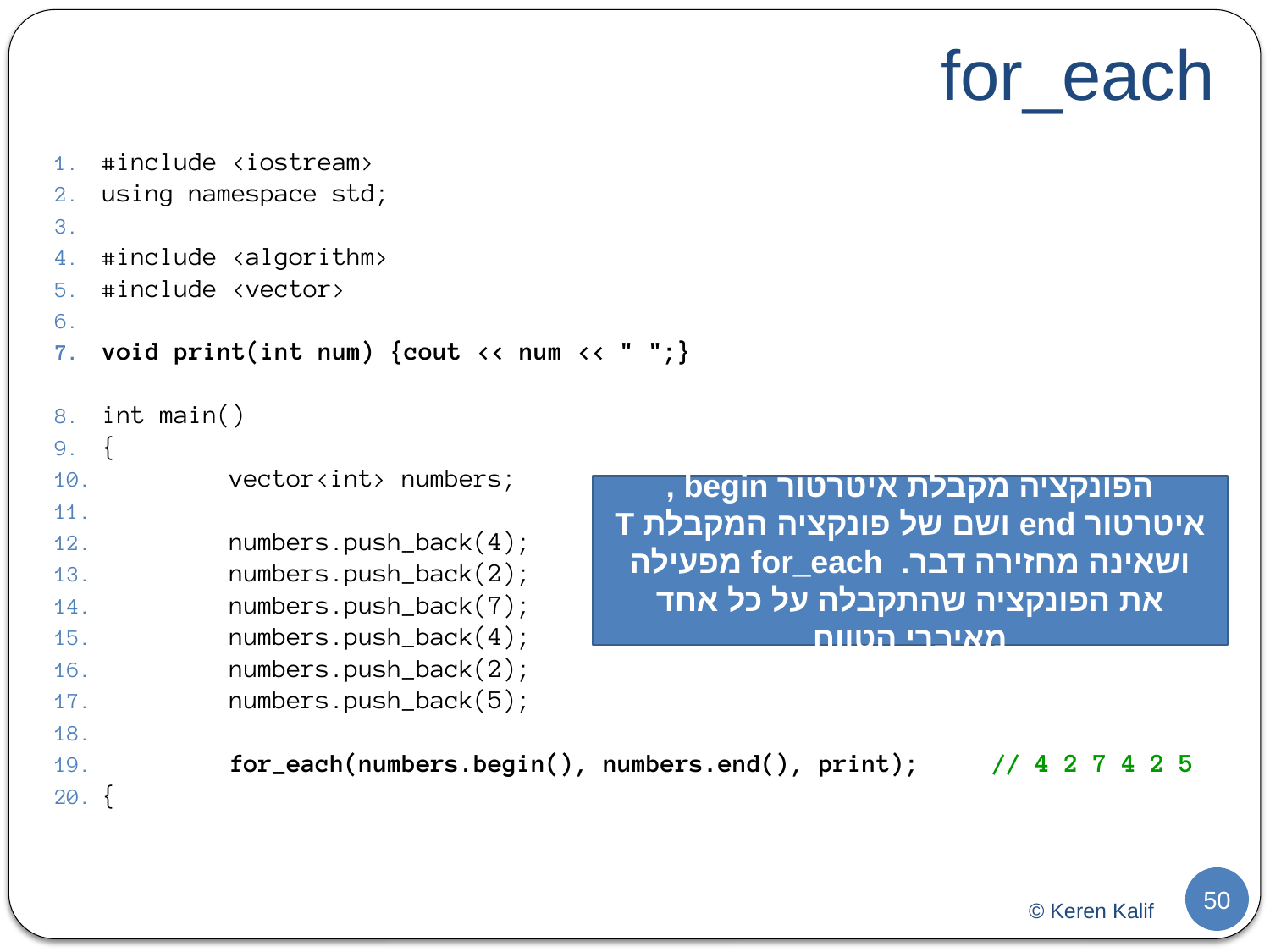

# for_each
#include <iostream>
using namespace std;

#include <algorithm>
#include <vector>

void print(int num) {cout << num << " ";}

int main()
{
	vector<int> numbers;

	numbers.push_back(4);
	numbers.push_back(2);
	numbers.push_back(7);
	numbers.push_back(4);
	numbers.push_back(2);
	numbers.push_back(5);

	for_each(numbers.begin(), numbers.end(), print);     // 4 2 7 4 2 5
{

הפונקציה מקבלת איטרטור begin , איטרטור end ושם של פונקציה המקבלת T ושאינה מחזירה דבר.  for_each מפעילה את הפונקציה שהתקבלה על כל אחד מאיברי הטווח
50
© Keren Kalif